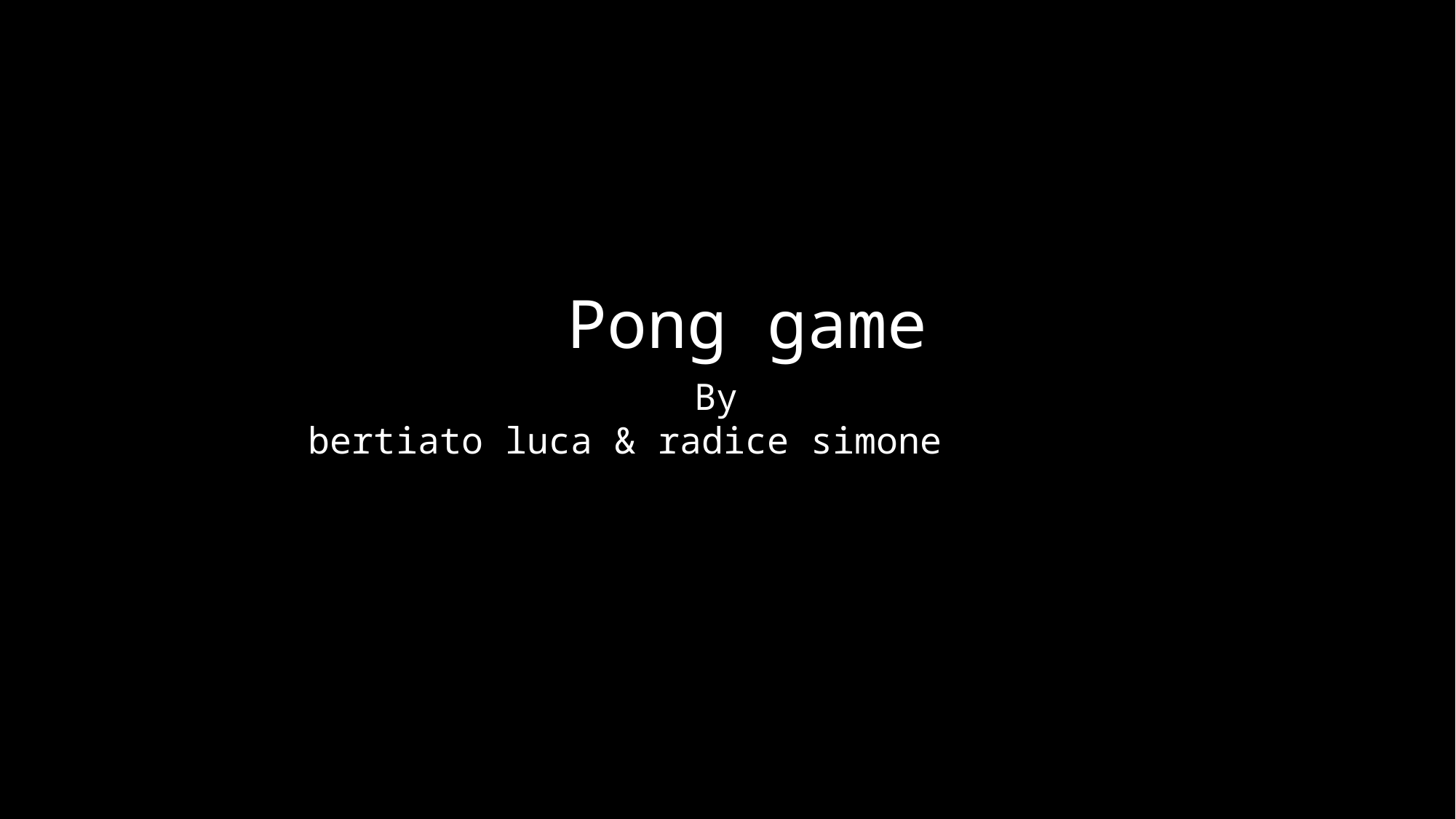

Pong game
By
bertiato luca & radice simone